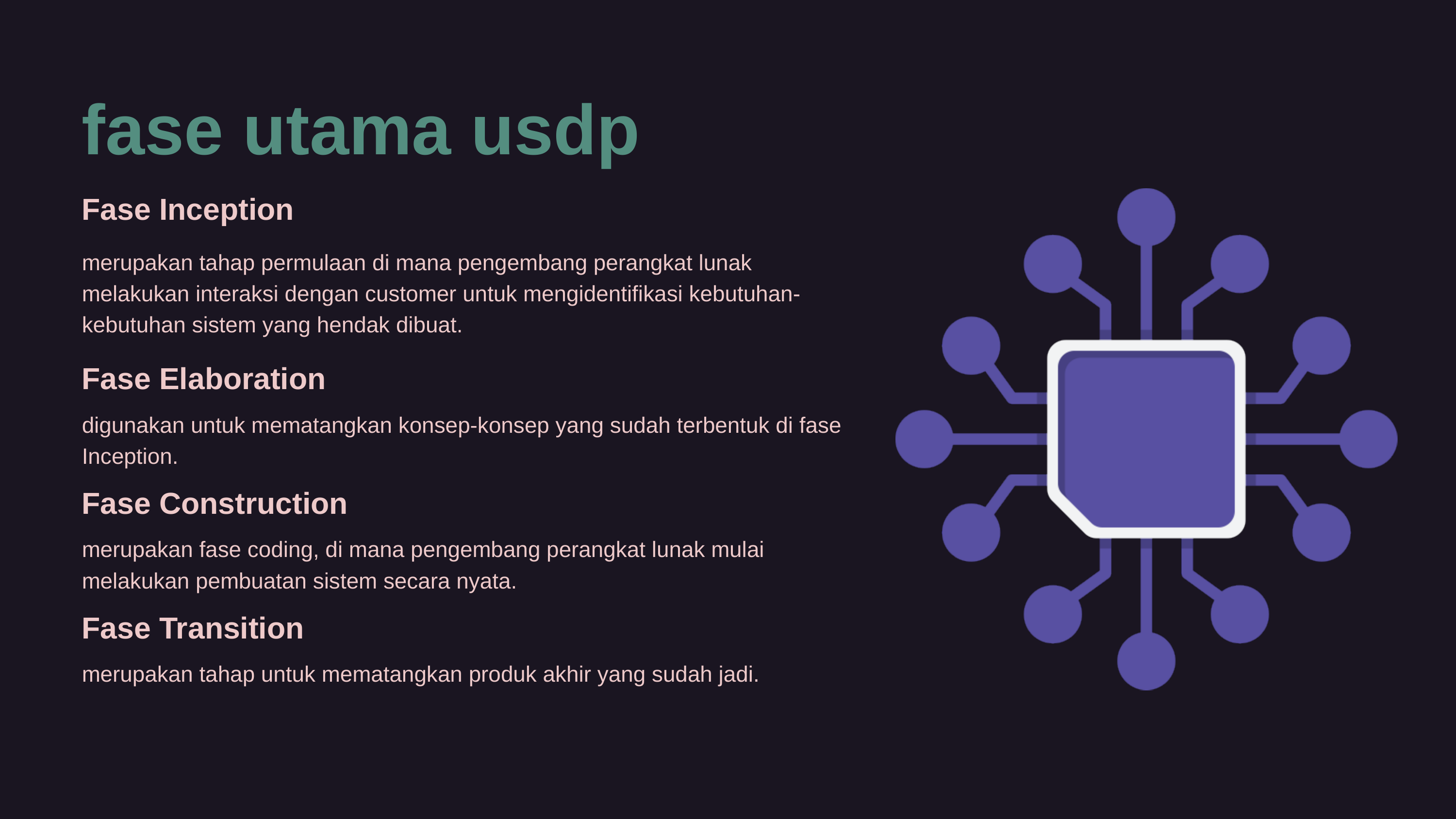

fase utama usdp
Fase Inception

merupakan tahap permulaan di mana pengembang perangkat lunak melakukan interaksi dengan customer untuk mengidentifikasi kebutuhan-kebutuhan sistem yang hendak dibuat.
Fase Elaboration
digunakan untuk mematangkan konsep-konsep yang sudah terbentuk di fase Inception.
Fase Construction
merupakan fase coding, di mana pengembang perangkat lunak mulai melakukan pembuatan sistem secara nyata.
Fase Transition
merupakan tahap untuk mematangkan produk akhir yang sudah jadi.